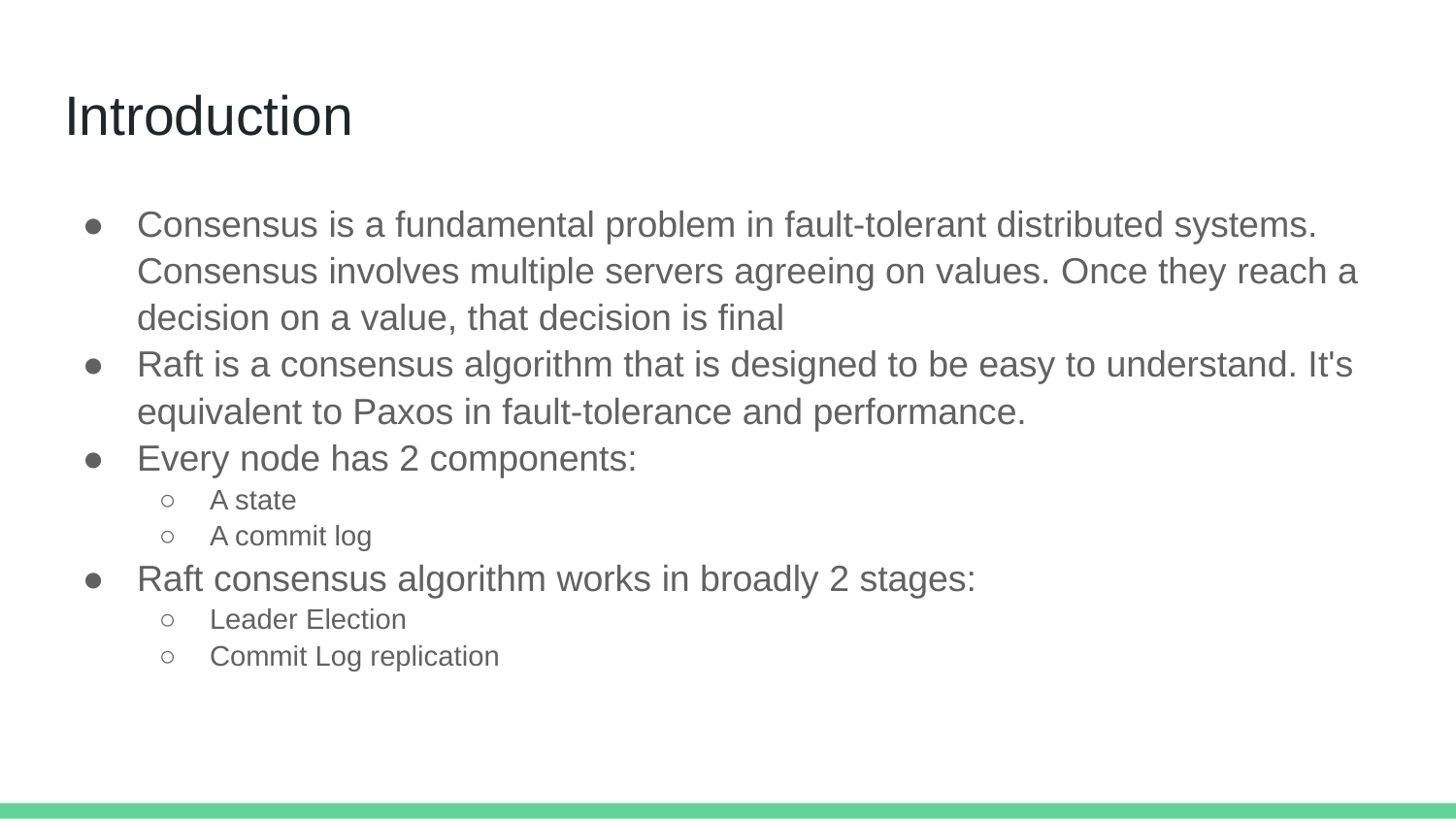

# Introduction
Consensus is a fundamental problem in fault-tolerant distributed systems. Consensus involves multiple servers agreeing on values. Once they reach a decision on a value, that decision is final
Raft is a consensus algorithm that is designed to be easy to understand. It's equivalent to Paxos in fault-tolerance and performance.
Every node has 2 components:
A state
A commit log
Raft consensus algorithm works in broadly 2 stages:
Leader Election
Commit Log replication